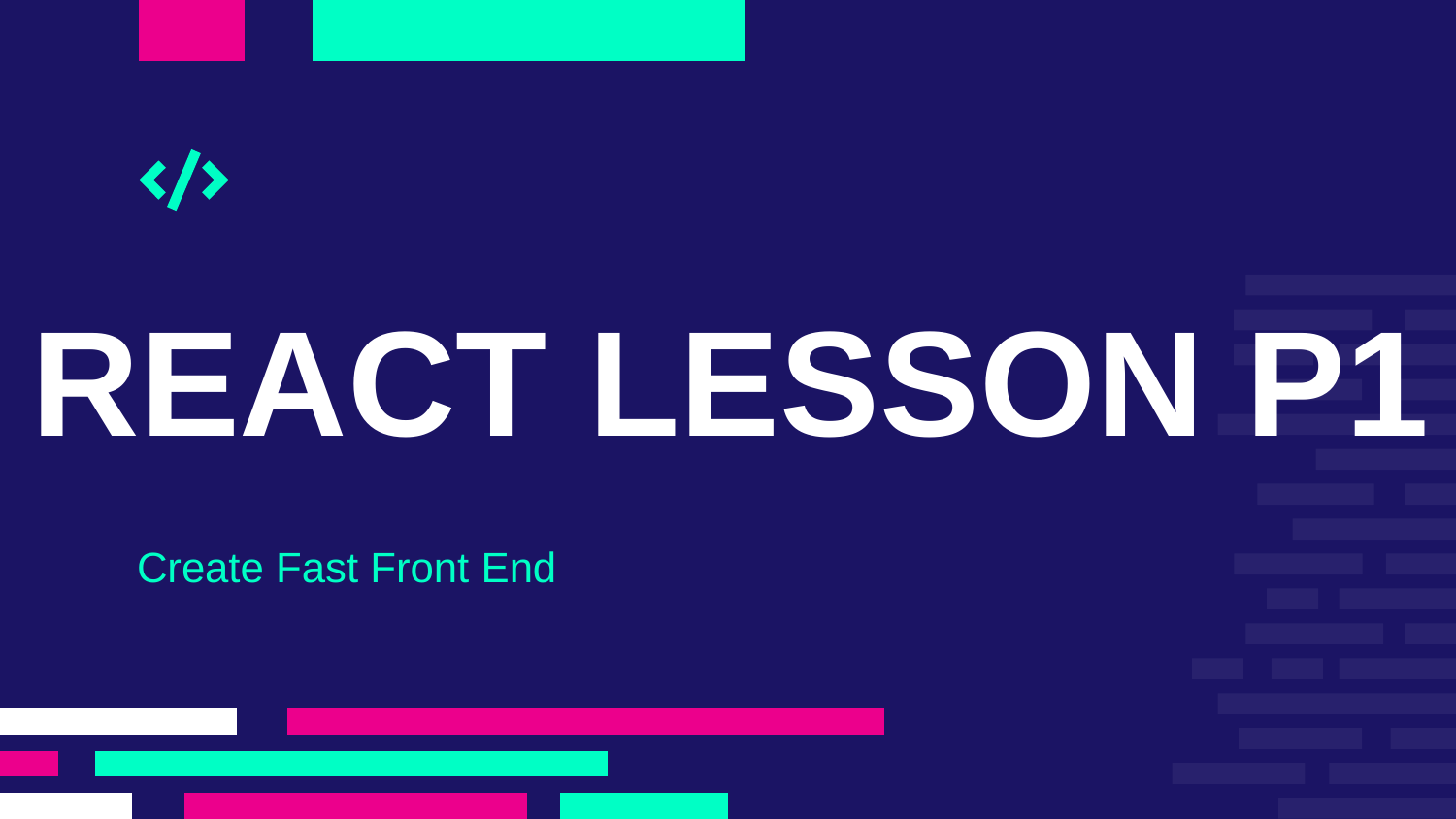

# REACT LESSON P1
Create Fast Front End